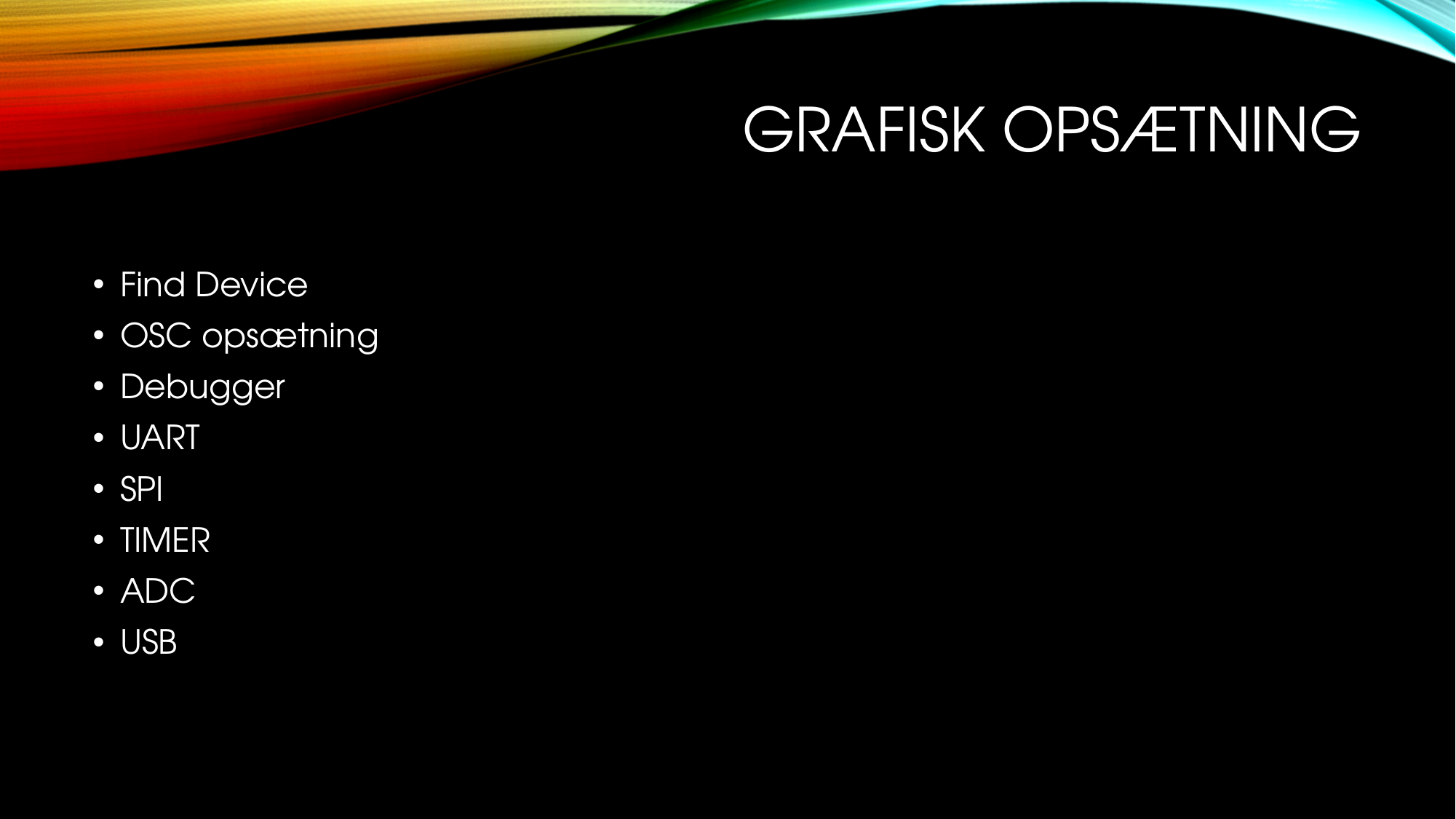

# Grafisk opsætning
Find Device
OSC opsætning
Debugger
UART
SPI
TIMER
ADC
USB